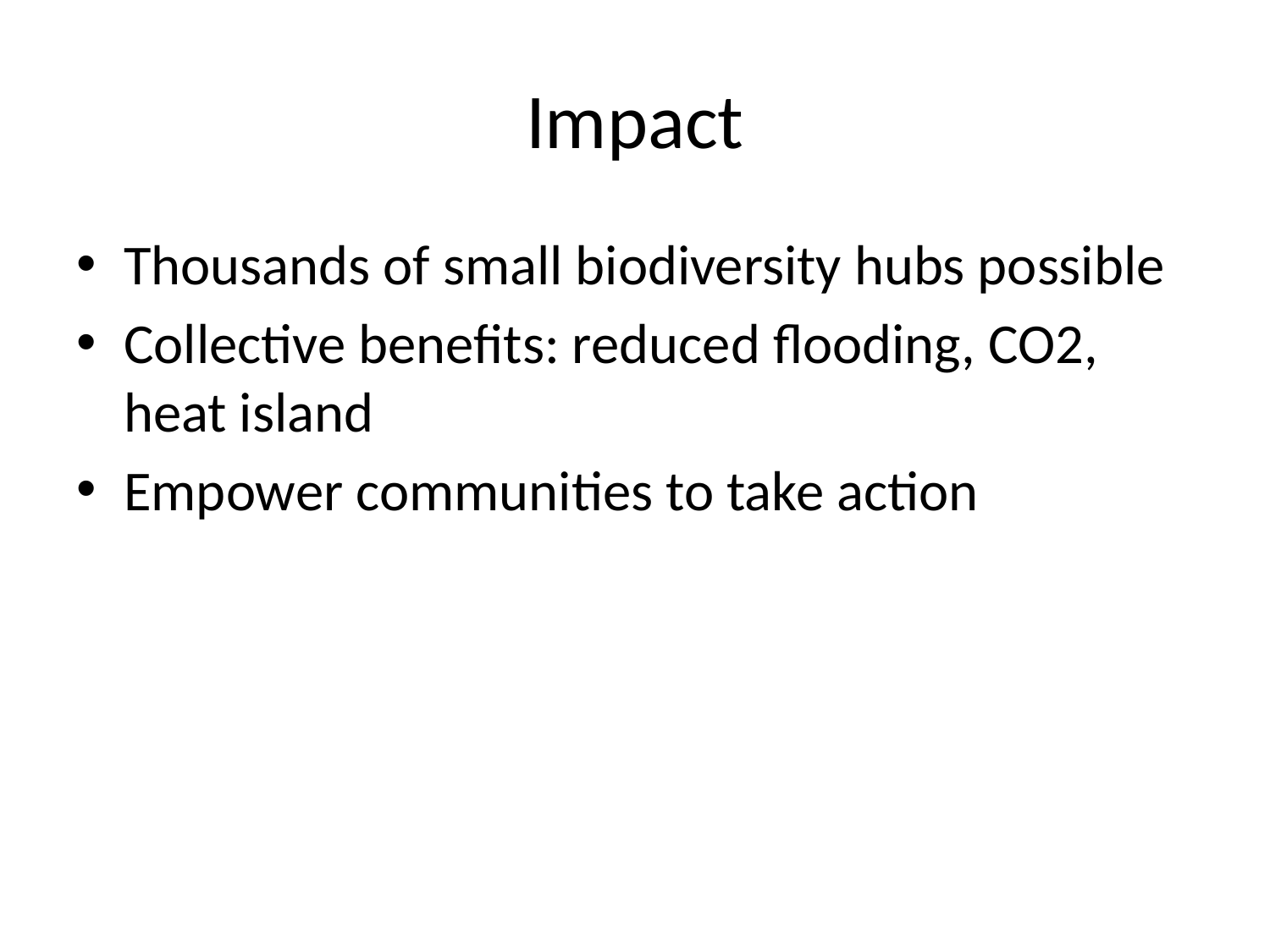

# Impact
Thousands of small biodiversity hubs possible
Collective benefits: reduced flooding, CO2, heat island
Empower communities to take action